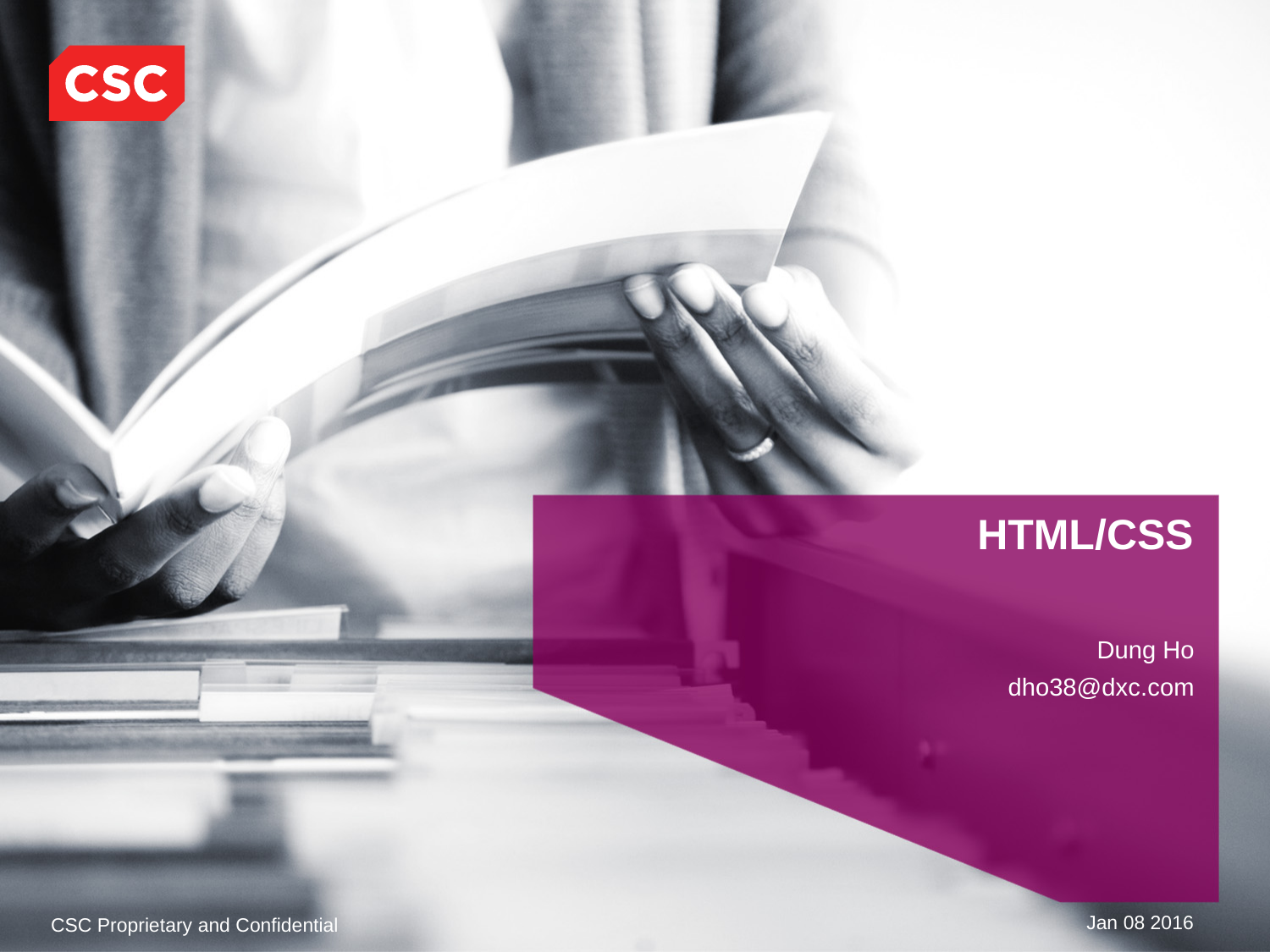

# HTML/CSS
Dung Ho
dho38@dxc.com

Jan 08 2016